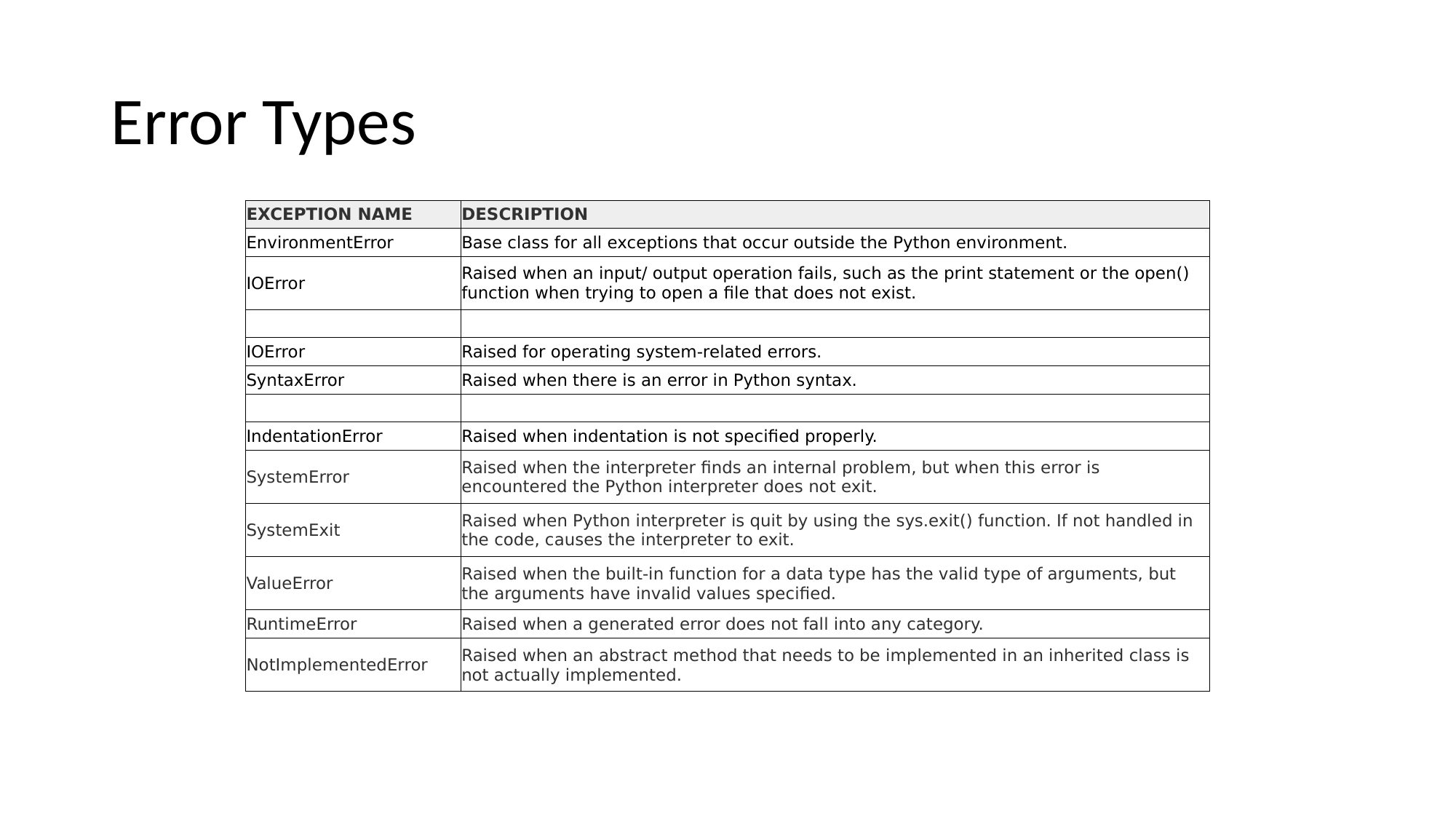

# Error Types
| EXCEPTION NAME | DESCRIPTION |
| --- | --- |
| EnvironmentError | Base class for all exceptions that occur outside the Python environment. |
| IOError | Raised when an input/ output operation fails, such as the print statement or the open() function when trying to open a file that does not exist. |
|  |  |
| IOError | Raised for operating system-related errors. |
| SyntaxError | Raised when there is an error in Python syntax. |
|  |  |
| IndentationError | Raised when indentation is not specified properly. |
| SystemError | Raised when the interpreter finds an internal problem, but when this error is encountered the Python interpreter does not exit. |
| SystemExit | Raised when Python interpreter is quit by using the sys.exit() function. If not handled in the code, causes the interpreter to exit. |
| ValueError | Raised when the built-in function for a data type has the valid type of arguments, but the arguments have invalid values specified. |
| RuntimeError | Raised when a generated error does not fall into any category. |
| NotImplementedError | Raised when an abstract method that needs to be implemented in an inherited class is not actually implemented. |